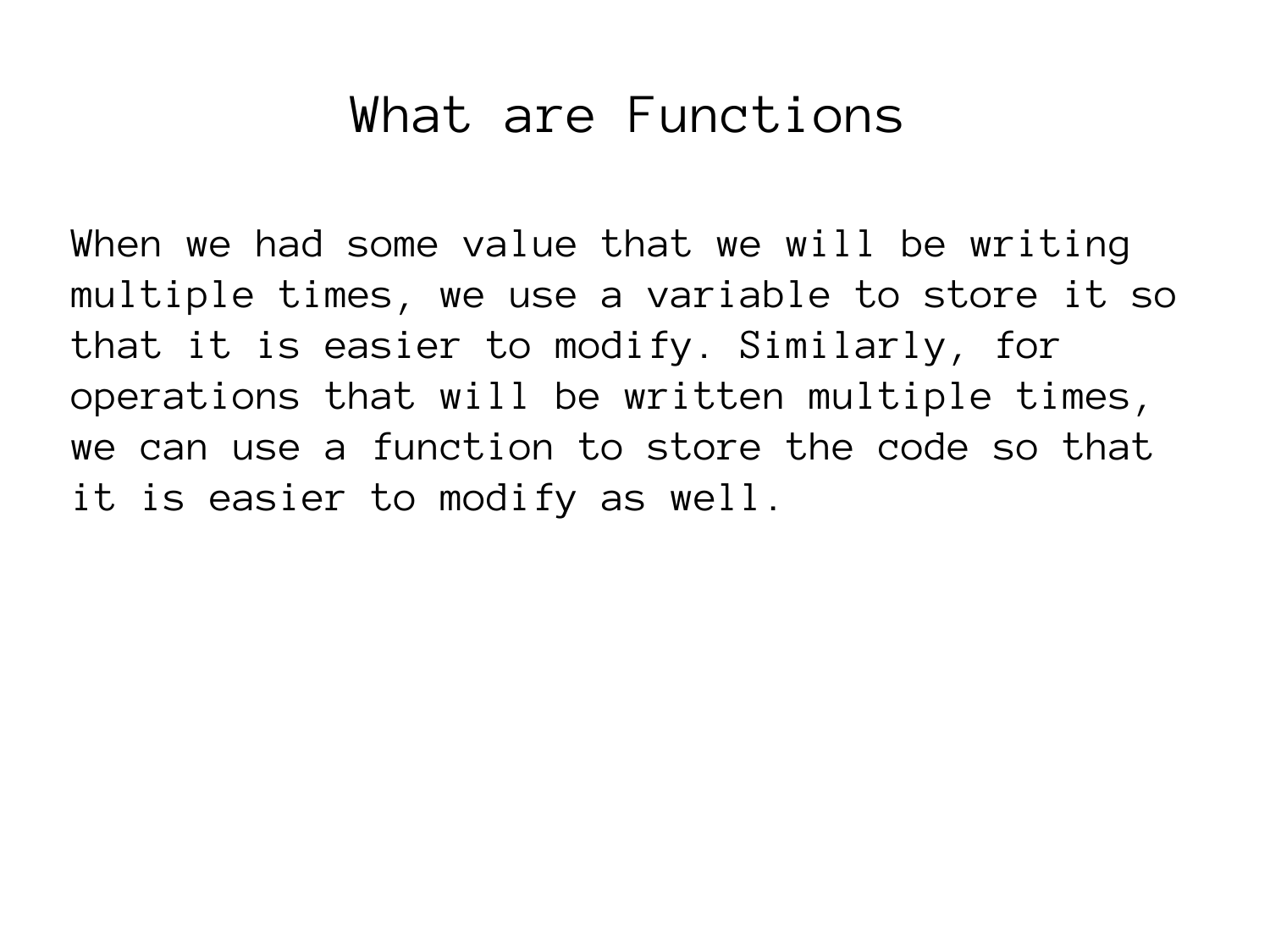

What are Functions
When we had some value that we will be writing multiple times, we use a variable to store it so that it is easier to modify. Similarly, for operations that will be written multiple times, we can use a function to store the code so that it is easier to modify as well.